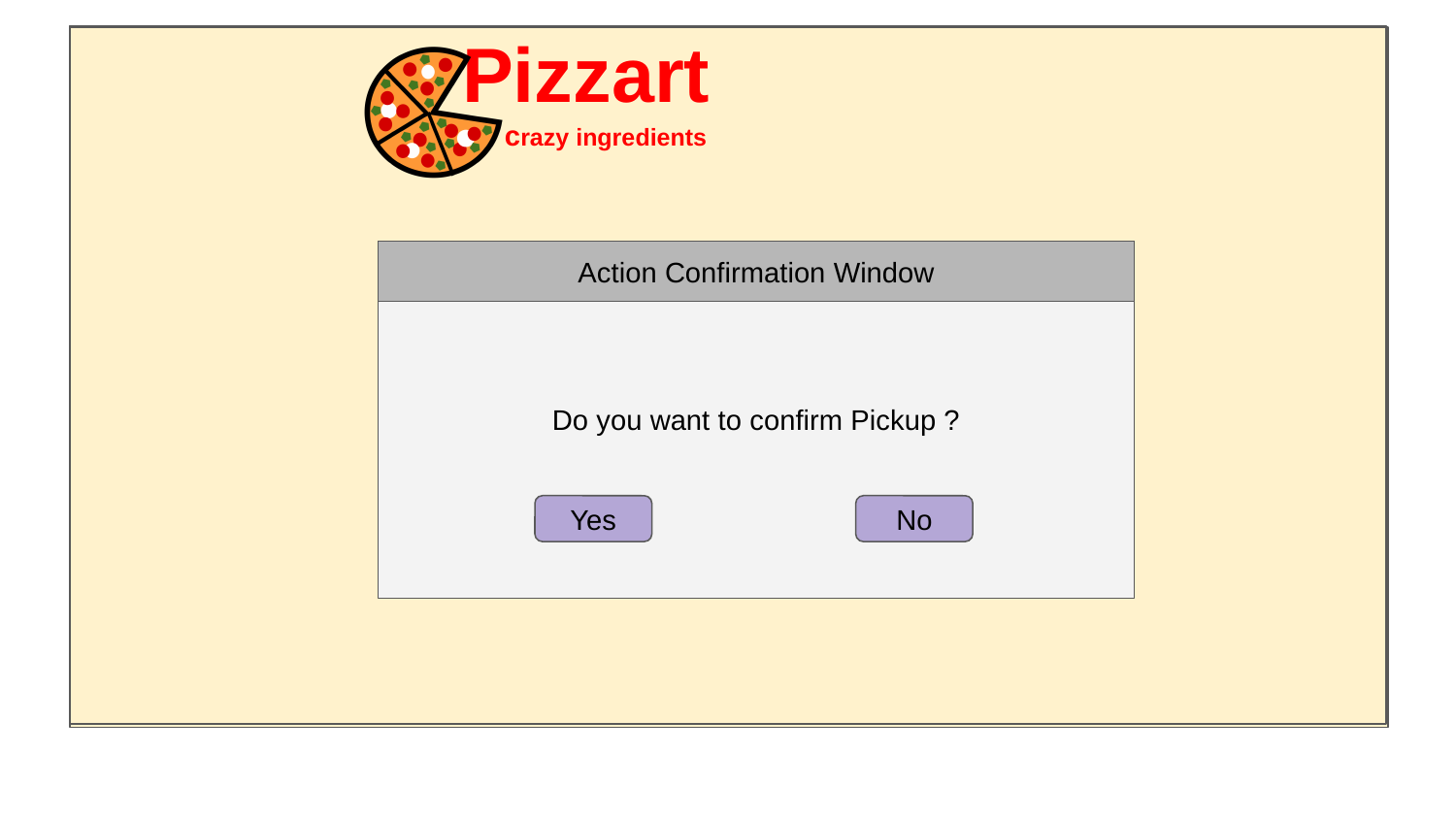

Do you want to confirm Pickup ?
Action Confirmation Window

Yes
No